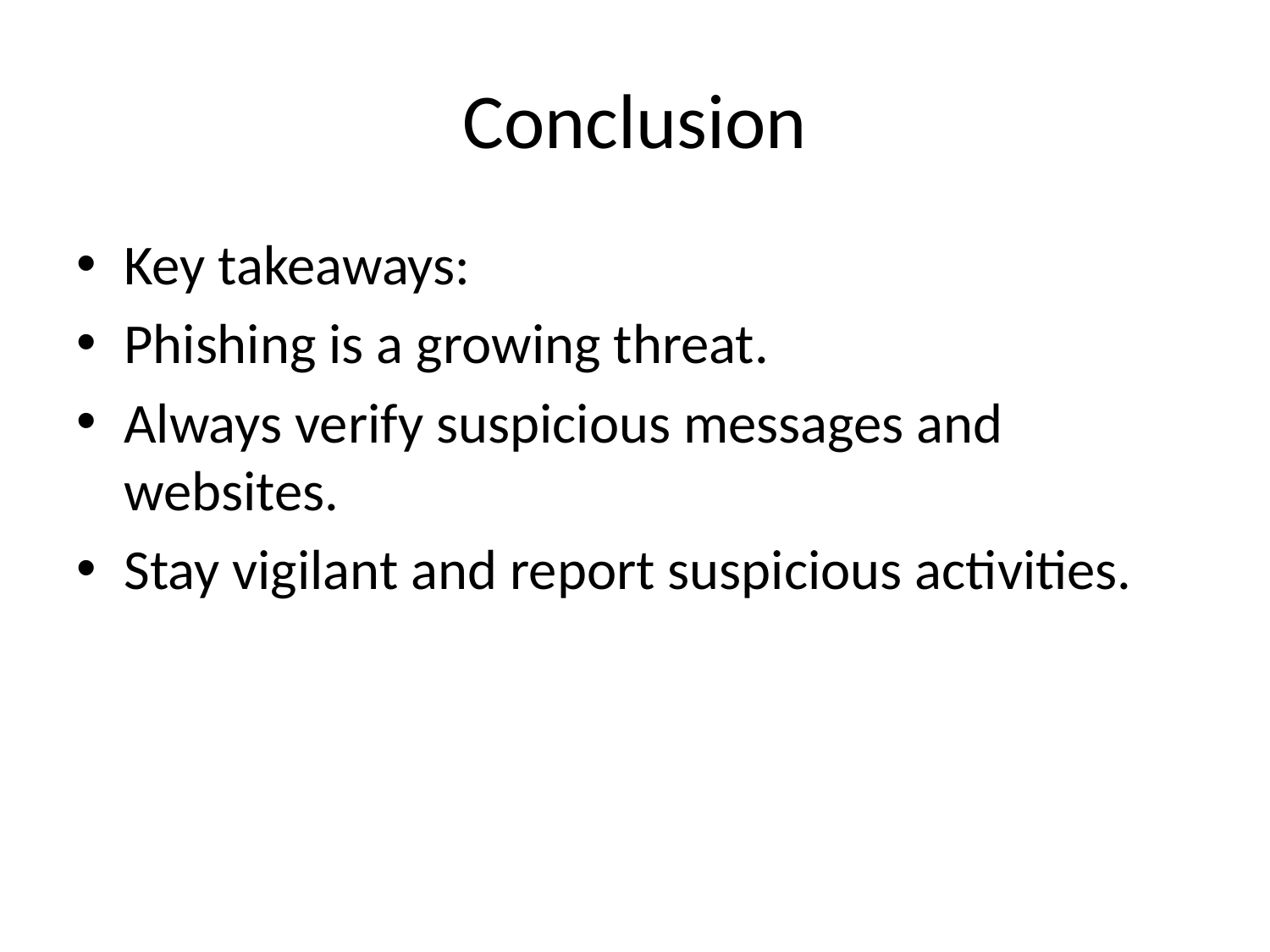

# Conclusion
Key takeaways:
Phishing is a growing threat.
Always verify suspicious messages and websites.
Stay vigilant and report suspicious activities.